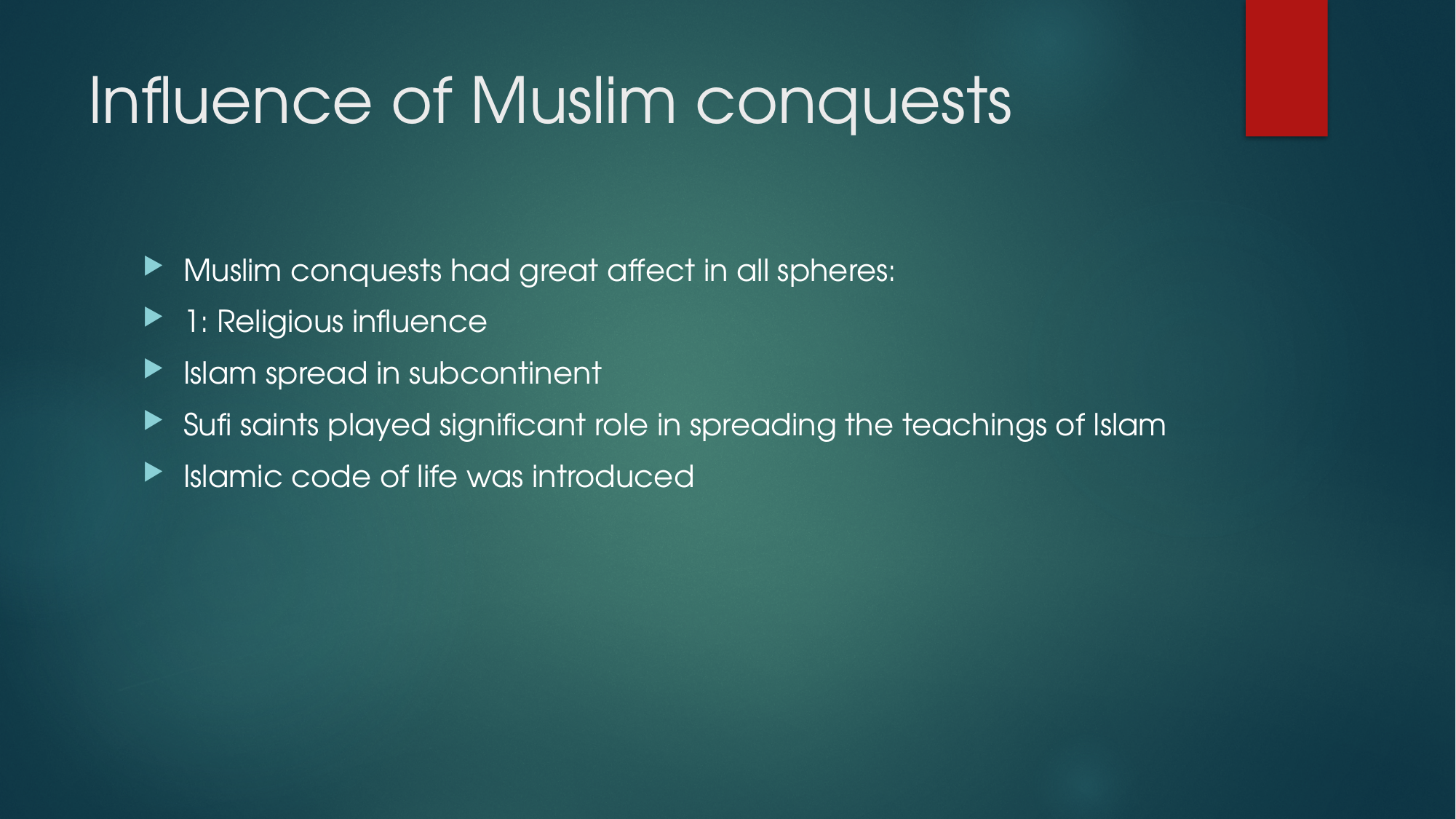

# Influence of Muslim conquests
Muslim conquests had great affect in all spheres:
1: Religious influence
Islam spread in subcontinent
Sufi saints played significant role in spreading the teachings of Islam
Islamic code of life was introduced